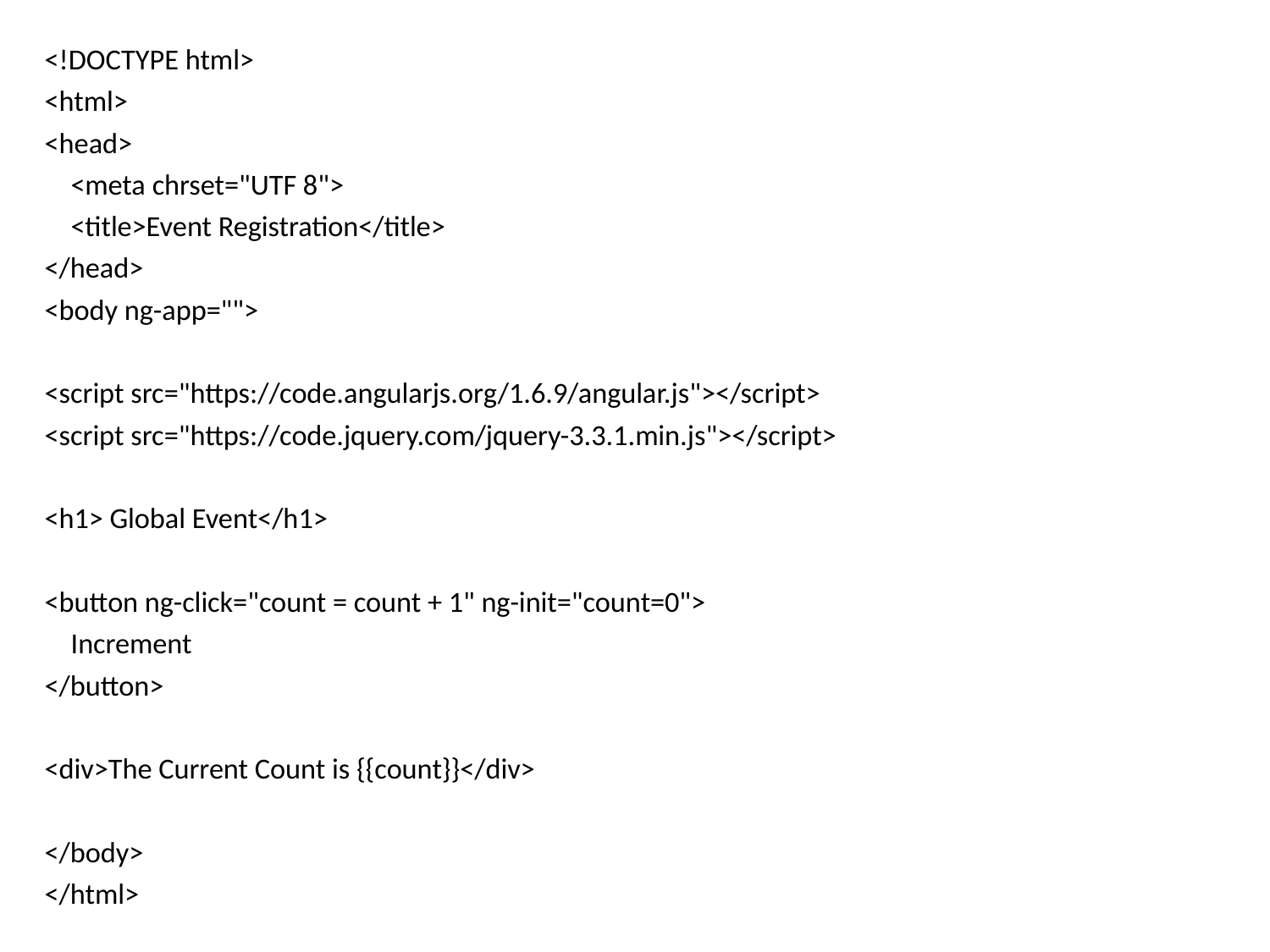

<!DOCTYPE html>
<html>
<head>
    <meta chrset="UTF 8">
    <title>Event Registration</title>
</head>
<body ng-app="">

<script src="https://code.angularjs.org/1.6.9/angular.js"></script>
<script src="https://code.jquery.com/jquery-3.3.1.min.js"></script>

<h1> Global Event</h1>

<button ng-click="count = count + 1" ng-init="count=0">
    Increment
</button>

<div>The Current Count is {{count}}</div>

</body>
</html>